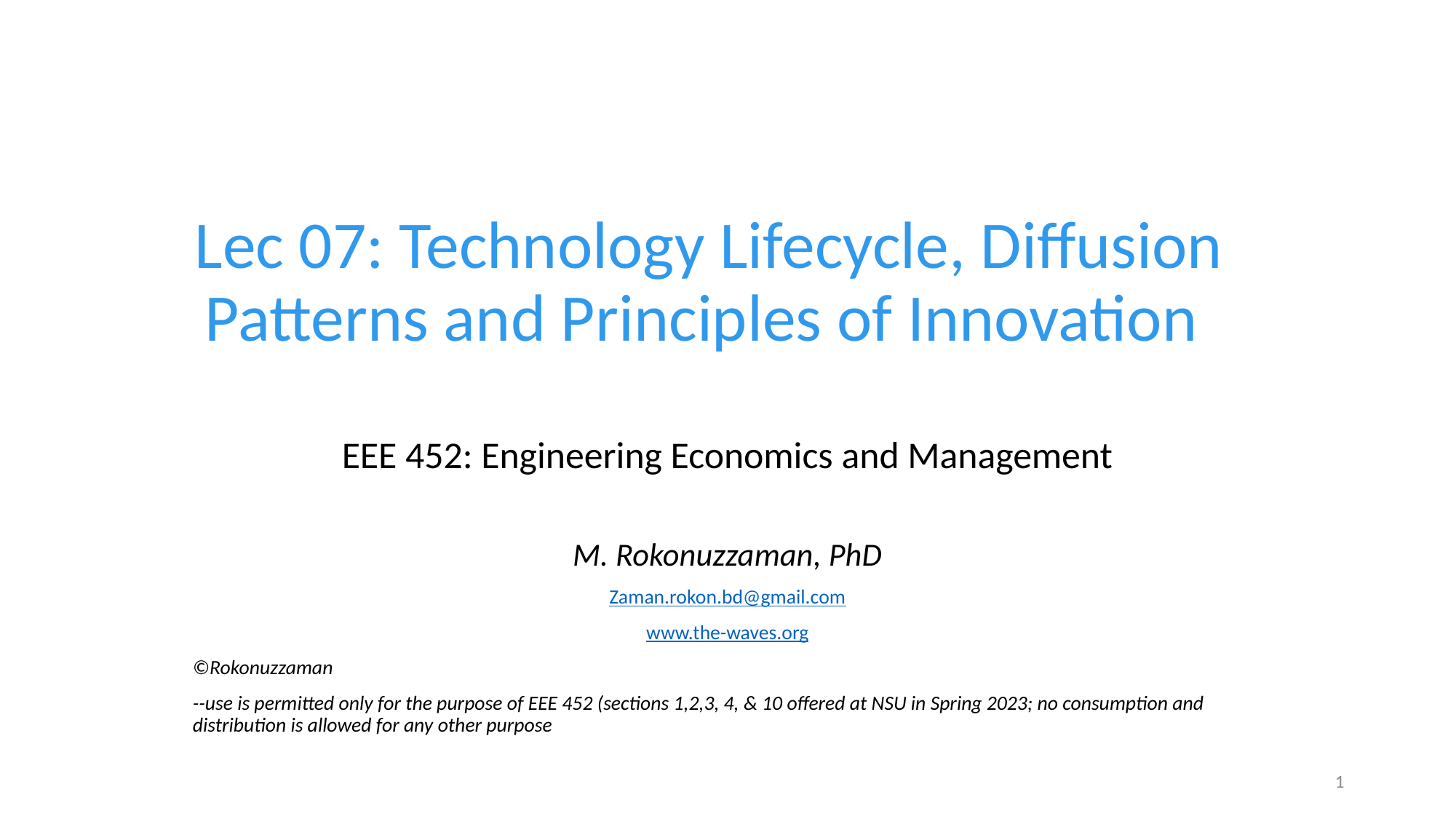

# Lec 07: Technology Lifecycle, Diffusion Patterns and Principles of Innovation
EEE 452: Engineering Economics and Management

M. Rokonuzzaman, PhD
Zaman.rokon.bd@gmail.com
www.the-waves.org
©️Rokonuzzaman
--use is permitted only for the purpose of EEE 452 (sections 1,2,3, 4, & 10 offered at NSU in Spring 2023; no consumption and distribution is allowed for any other purpose

1